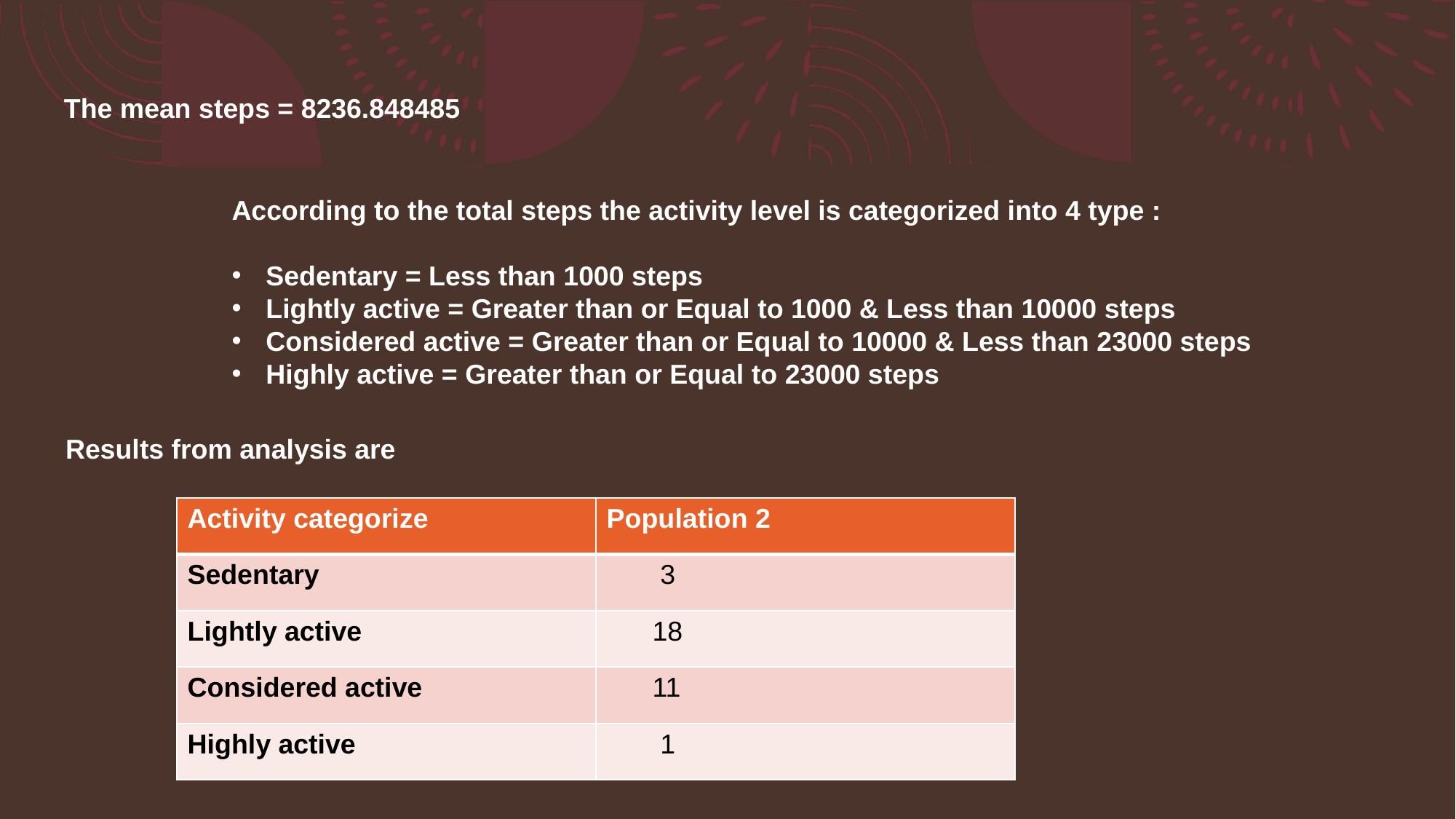

The mean steps = 8236.848485
According to the total steps the activity level is categorized into 4 type :

Sedentary = Less than 1000 steps
Lightly active = Greater than or Equal to 1000 & Less than 10000 steps
Considered active = Greater than or Equal to 10000 & Less than 23000 steps
Highly active = Greater than or Equal to 23000 steps

Results from analysis are
| Activity categorize | Population 2 |
| --- | --- |
| Sedentary | 3 |
| Lightly active | 18 |
| Considered active | 11 |
| Highly active | 1 |